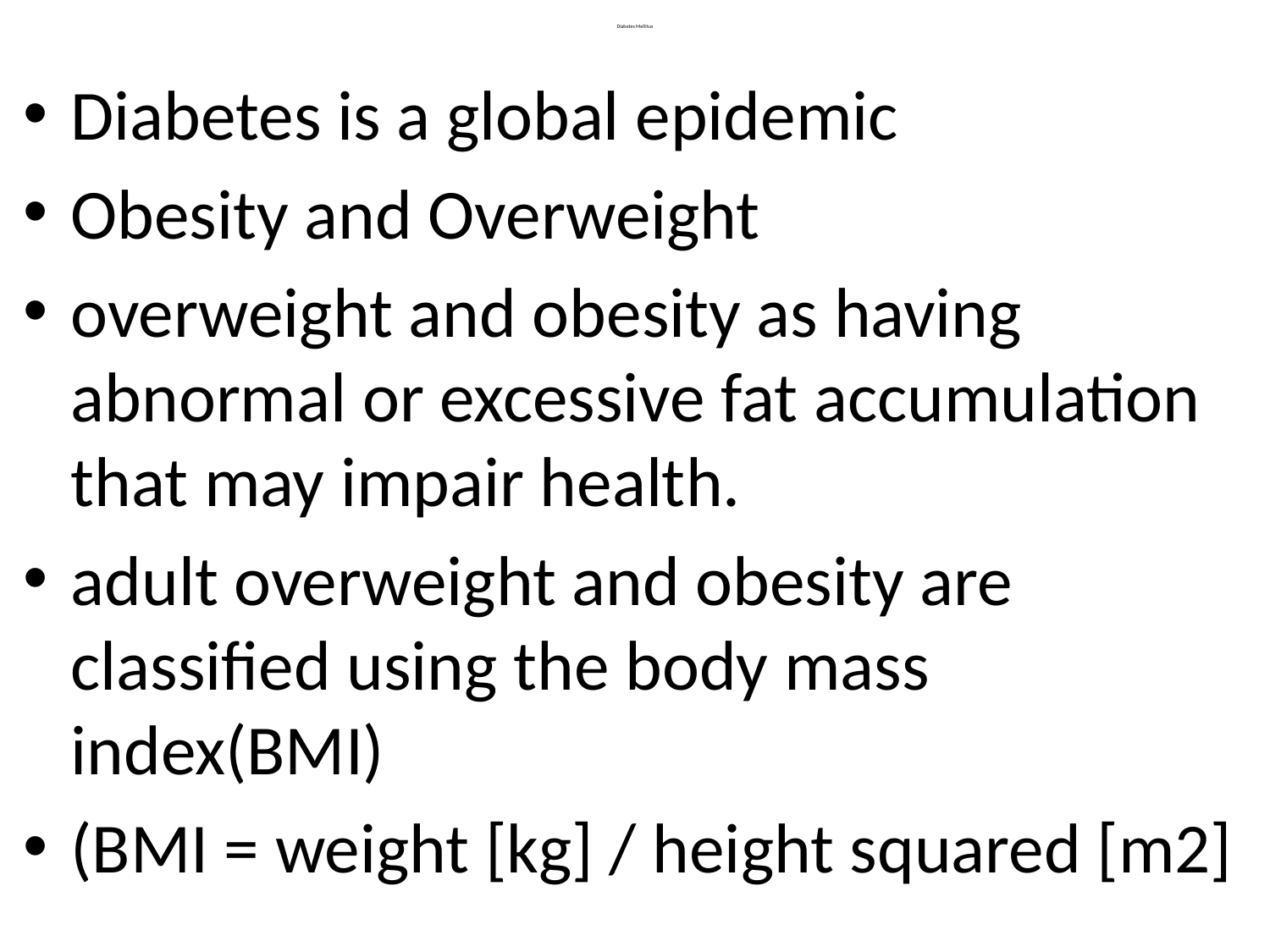

# Diabetes Mellitus
Diabetes is a global epidemic
Obesity and Overweight
overweight and obesity as having abnormal or excessive fat accumulation that may impair health.
adult overweight and obesity are classified using the body mass index(BMI)
(BMI = weight [kg] / height squared [m2]